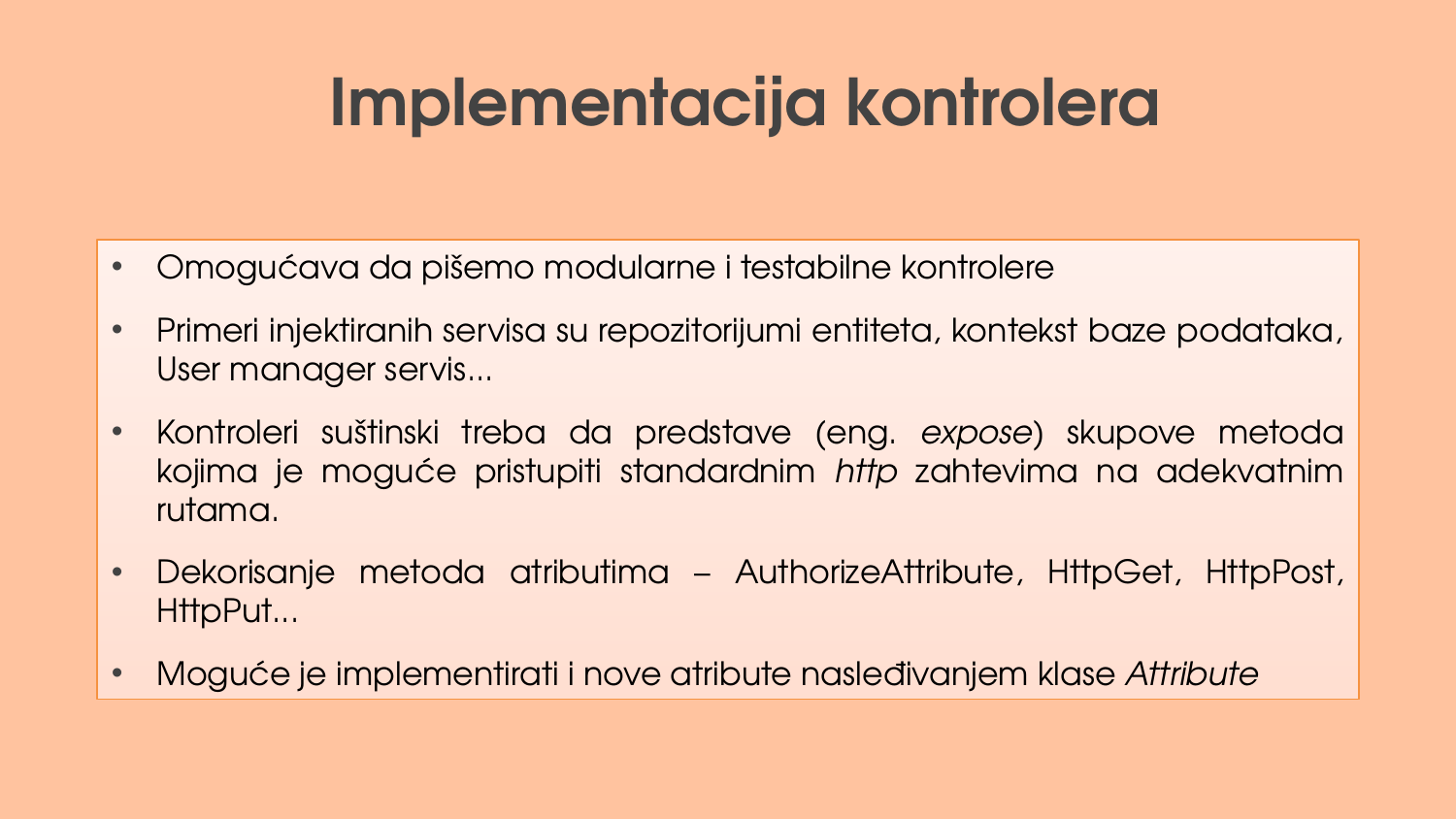

# Implementacija kontrolera
Omogućava da pišemo modularne i testabilne kontrolere
Primeri injektiranih servisa su repozitorijumi entiteta, kontekst baze podataka, User manager servis...
Kontroleri suštinski treba da predstave (eng. expose) skupove metoda kojima je moguće pristupiti standardnim http zahtevima na adekvatnim rutama.
Dekorisanje metoda atributima – AuthorizeAttribute, HttpGet, HttpPost, HttpPut...
Moguće je implementirati i nove atribute nasleđivanjem klase Attribute